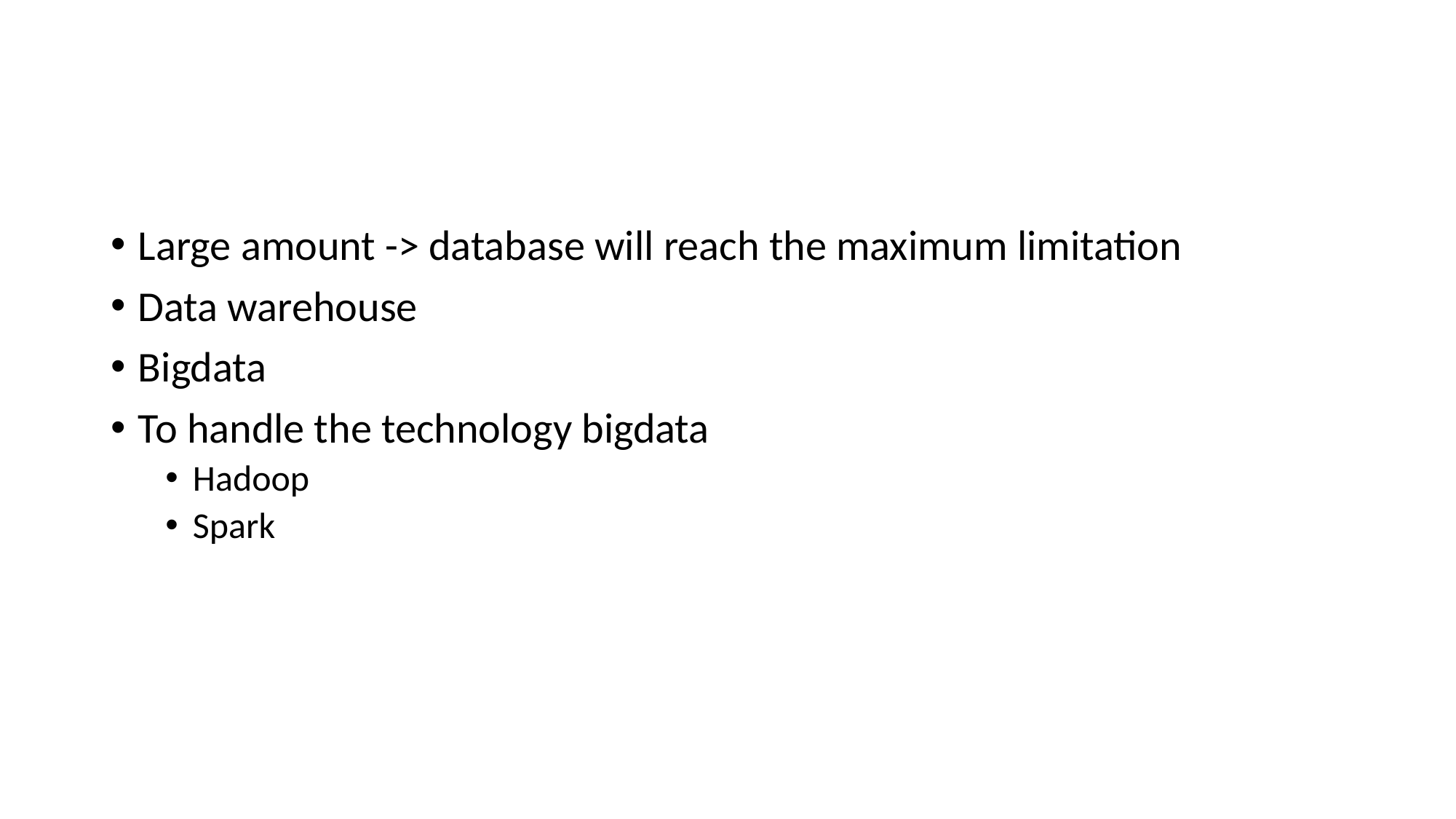

#
Large amount -> database will reach the maximum limitation
Data warehouse
Bigdata
To handle the technology bigdata
Hadoop
Spark